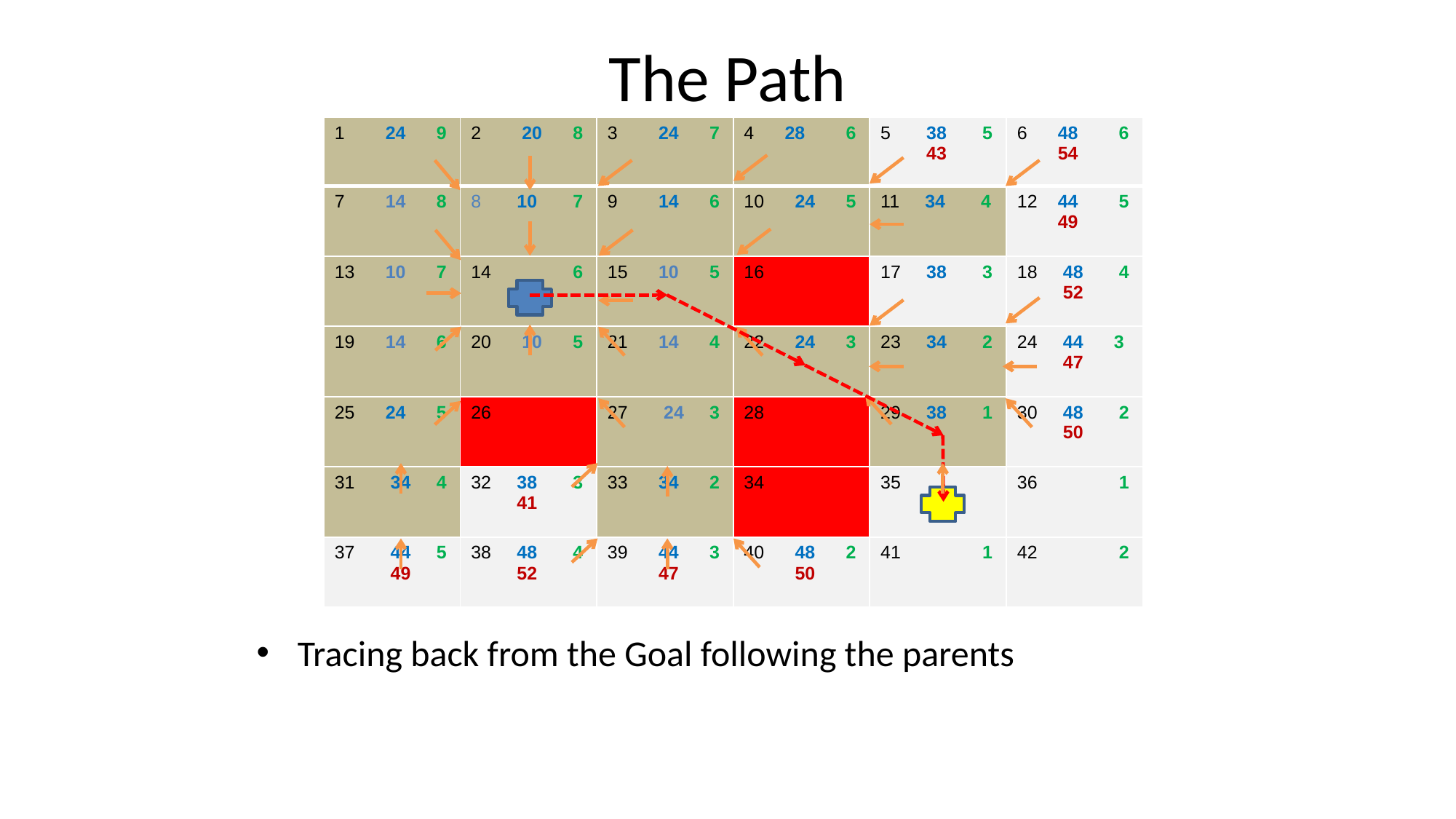

# The Path
| 1 24 9 | 2 20 8 | 3 24 7 | 4 28 6 | 5 38 5 43 | 6 48 6 54 |
| --- | --- | --- | --- | --- | --- |
| 7 14 8 | 8 10 7 | 9 14 6 | 10 24 5 | 11 34 4 | 12 44 5 49 |
| 13 10 7 | 14 6 | 15 10 5 | 16 | 17 38 3 | 18 48 4 52 |
| 19 14 6 | 20 10 5 | 21 14 4 | 22 24 3 | 23 34 2 | 24 44 3 47 |
| 25 24 5 | 26 | 27 24 3 | 28 | 29 38 1 | 30 48 2 50 |
| 31 34 4 | 32 38 3 41 | 33 34 2 | 34 | 35 | 36 1 |
| 37 44 5 49 | 38 48 4 52 | 39 44 3 47 | 40 48 2 50 | 41 1 | 42 2 |

Tracing back from the Goal following the parents